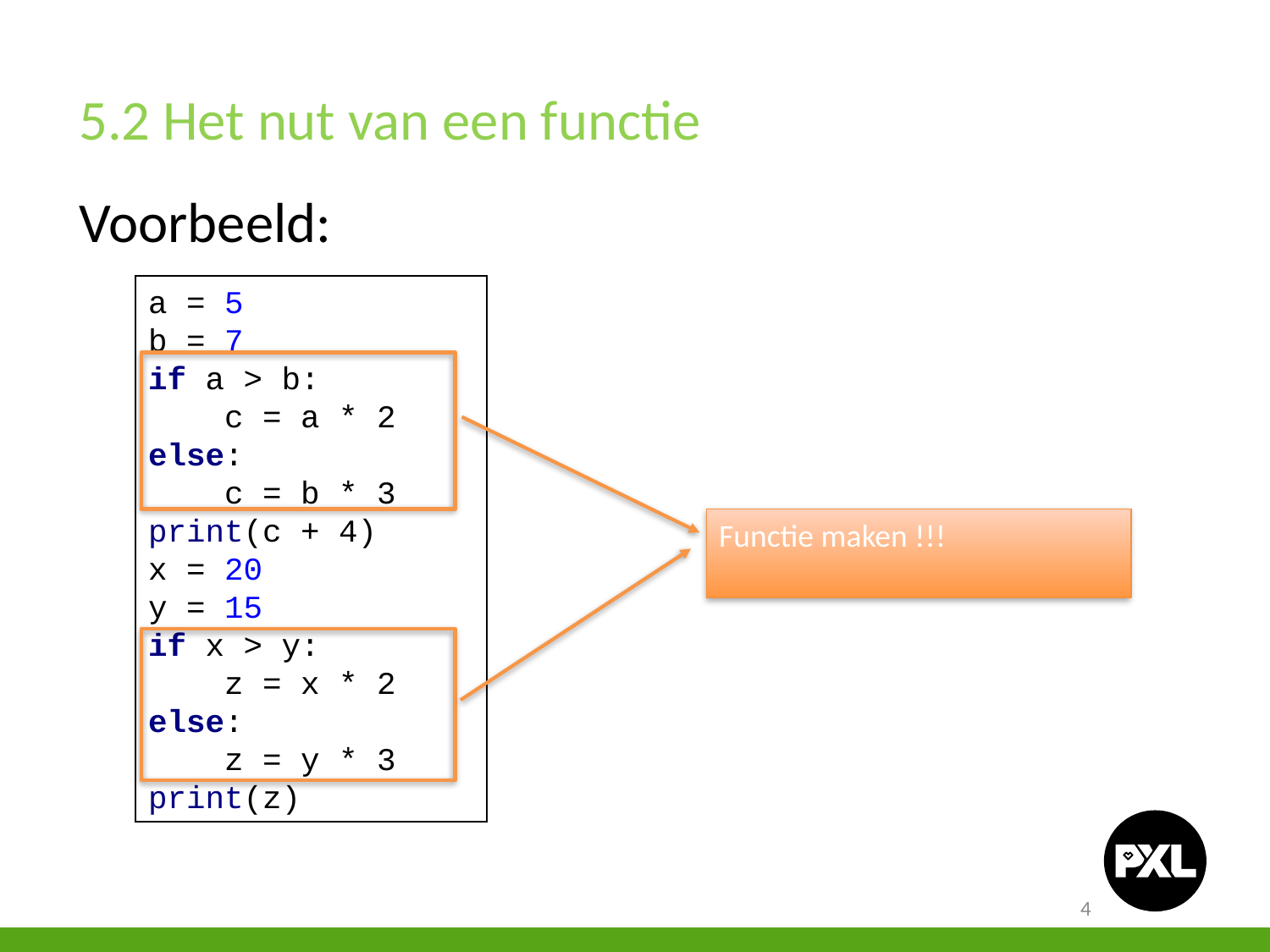

5.2 Het nut van een functie

Voorbeeld:
a = 5
b = 7
if a > b:
    c = a * 2
else:
    c = b * 3
print(c + 4)
x = 20
y = 15
if x > y:
    z = x * 2
else:
    z = y * 3
print(z)

Functie maken !!!

4